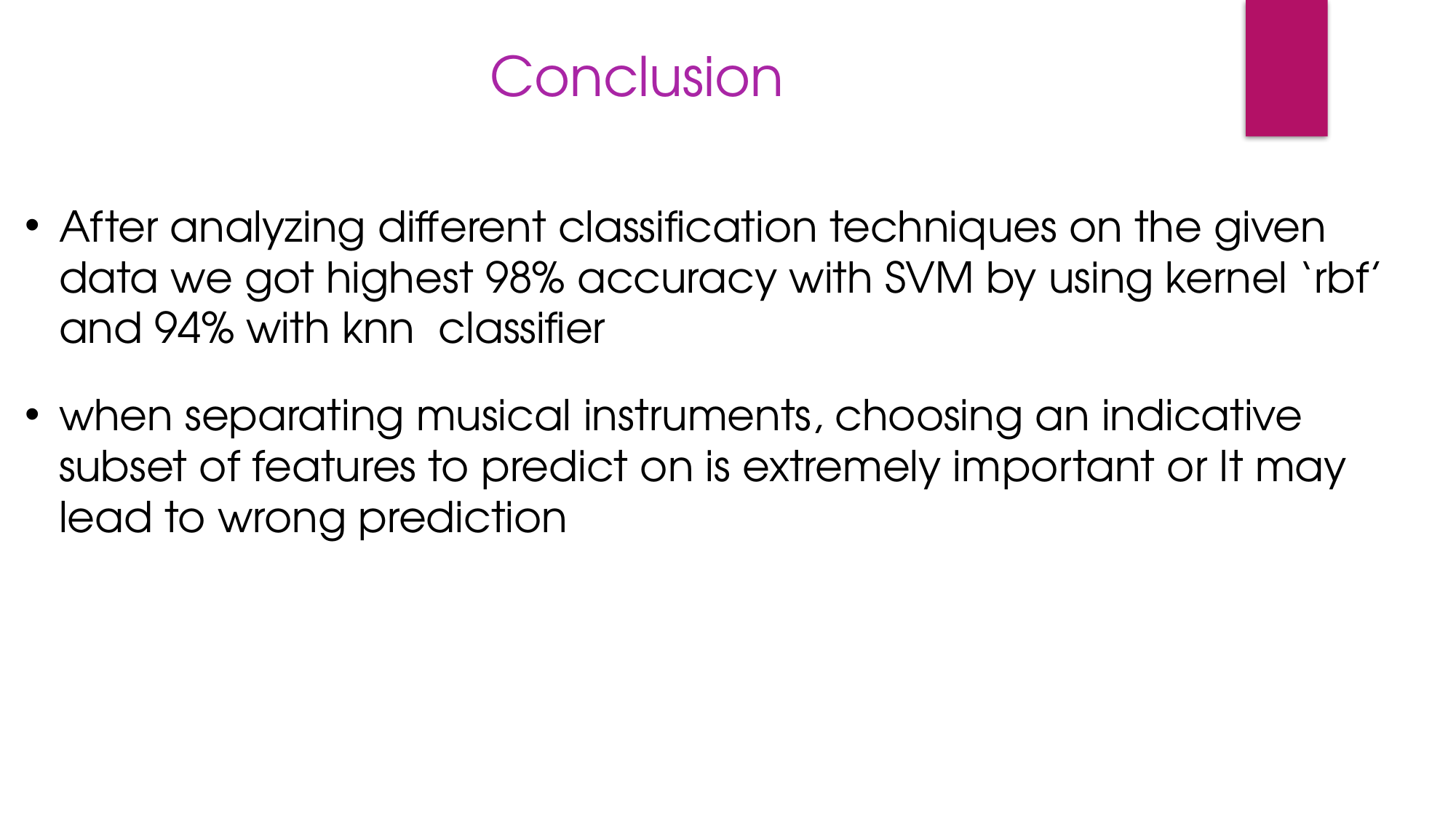

Conclusion
After analyzing different classification techniques on the given data we got highest 98% accuracy with SVM by using kernel ‘rbf’ and 94% with knn  classifier

when separating musical instruments, choosing an indicative subset of features to predict on is extremely important or It may lead to wrong prediction